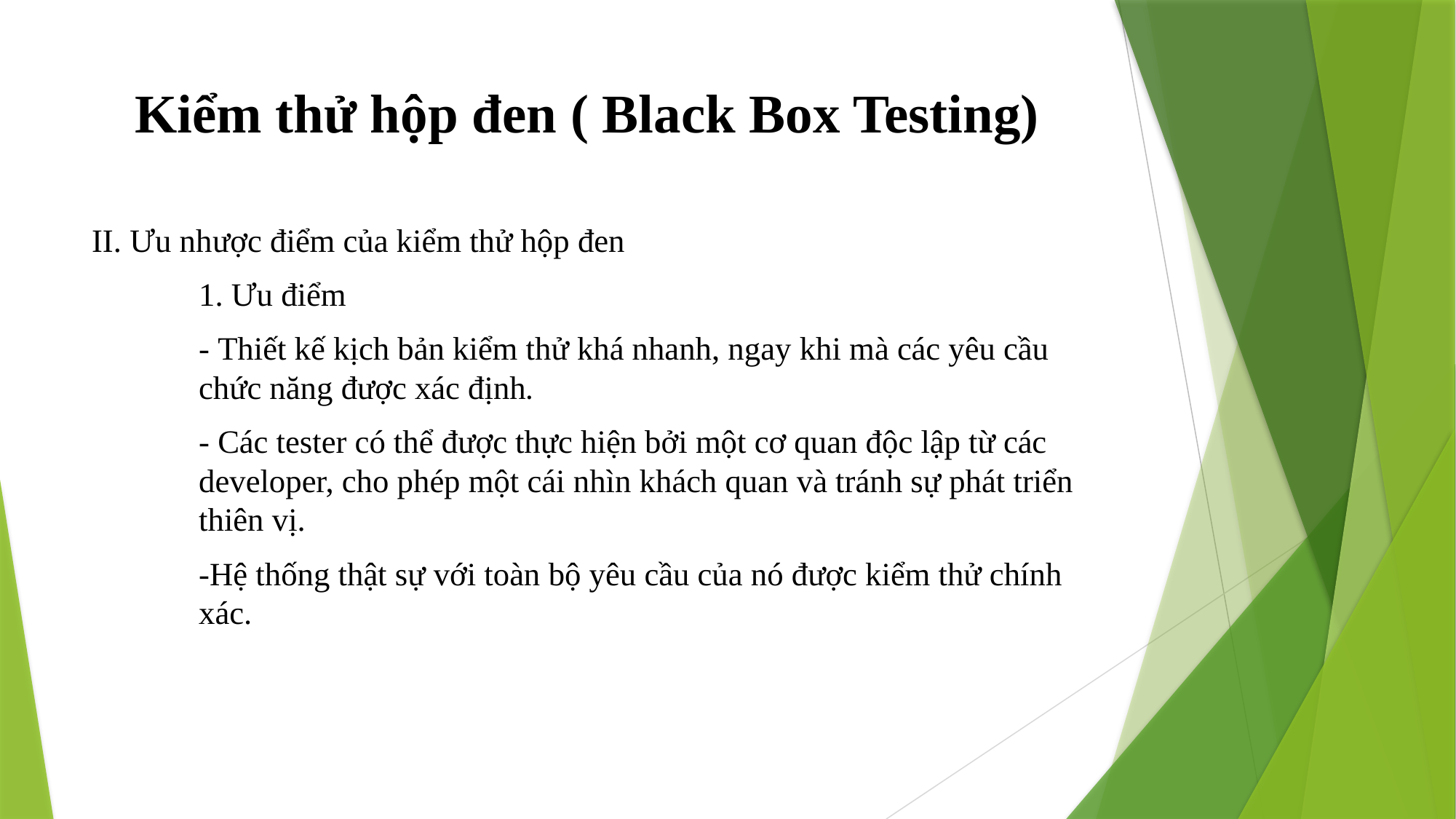

# Kiểm thử hộp đen ( Black Box Testing)
II. Ưu nhược điểm của kiểm thử hộp đen
	1. Ưu điểm
		- Thiết kế kịch bản kiểm thử khá nhanh, ngay khi mà các yêu cầu 	chức năng được xác định.
		- Các tester có thể được thực hiện bởi một cơ quan độc lập từ các 	developer, cho phép một cái nhìn khách quan và tránh sự phát triển 	thiên vị.
		-Hệ thống thật sự với toàn bộ yêu cầu của nó được kiểm thử chính 	xác.